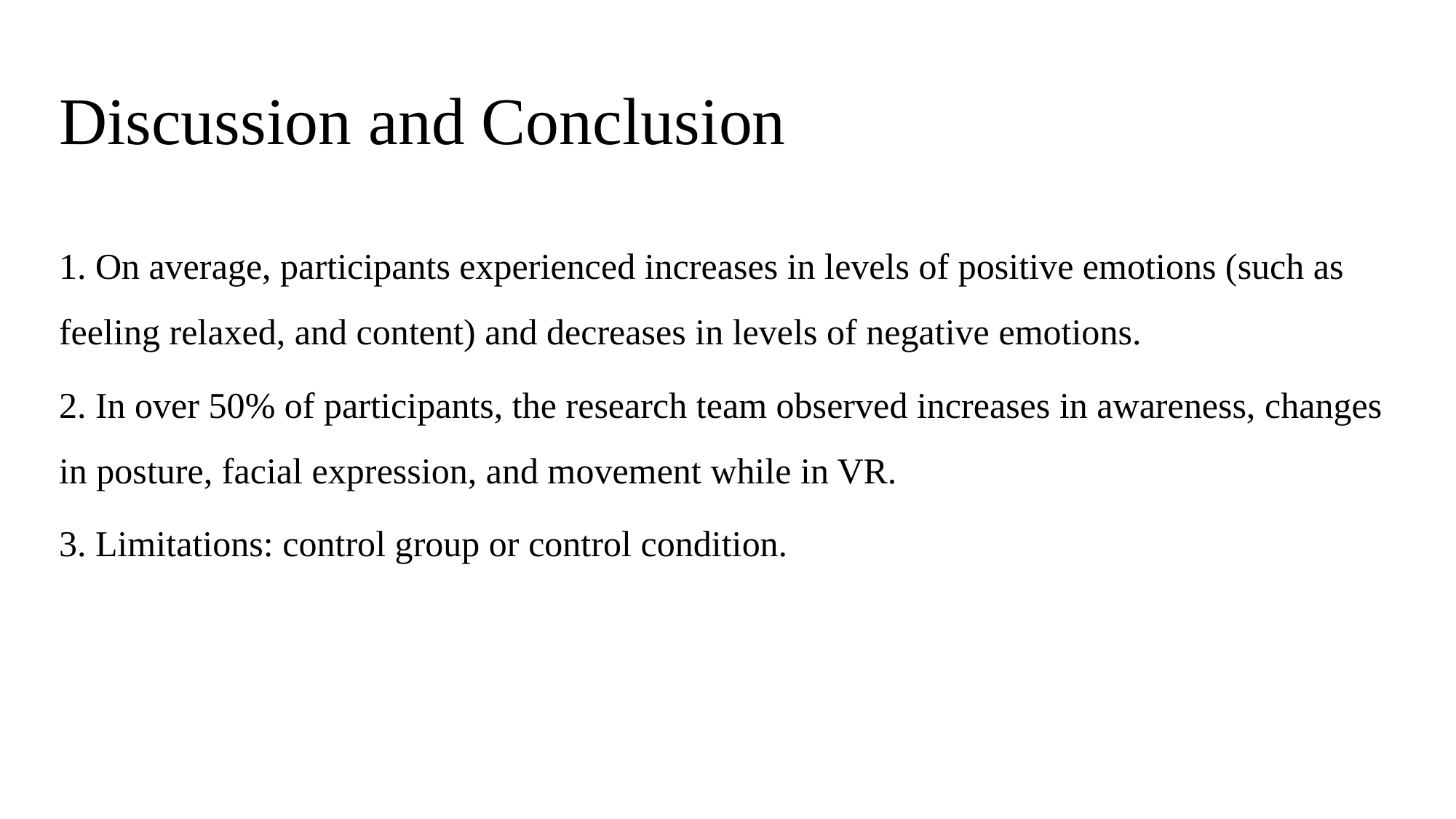

# Discussion and Conclusion
1. On average, participants experienced increases in levels of positive emotions (such as feeling relaxed, and content) and decreases in levels of negative emotions.
2. In over 50% of participants, the research team observed increases in awareness, changes in posture, facial expression, and movement while in VR.
3. Limitations: control group or control condition.